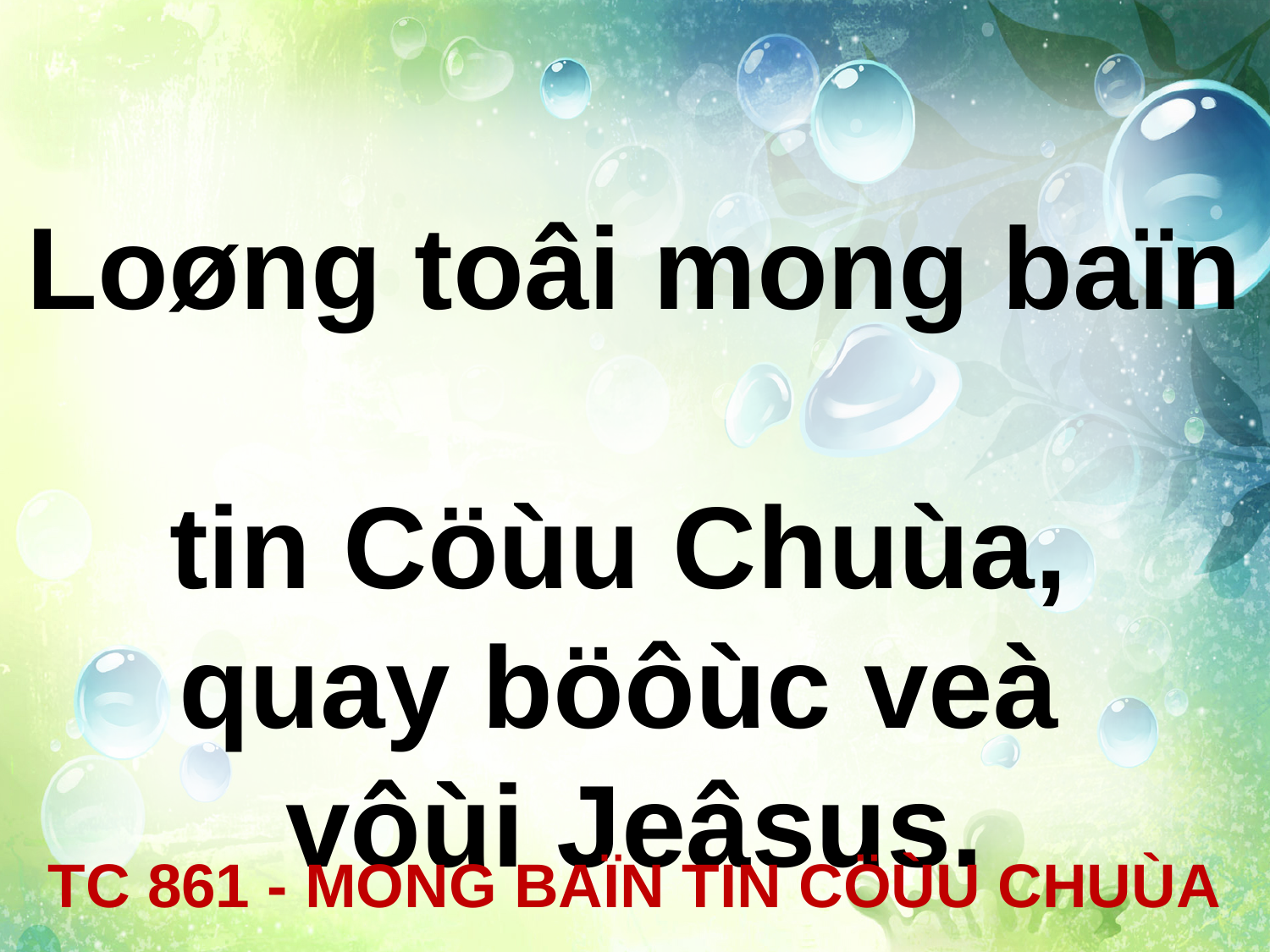

Loøng toâi mong baïn
tin Cöùu Chuùa,
quay böôùc veà
vôùi Jeâsus.
TC 861 - MONG BAÏN TIN CÖÙU CHUÙA